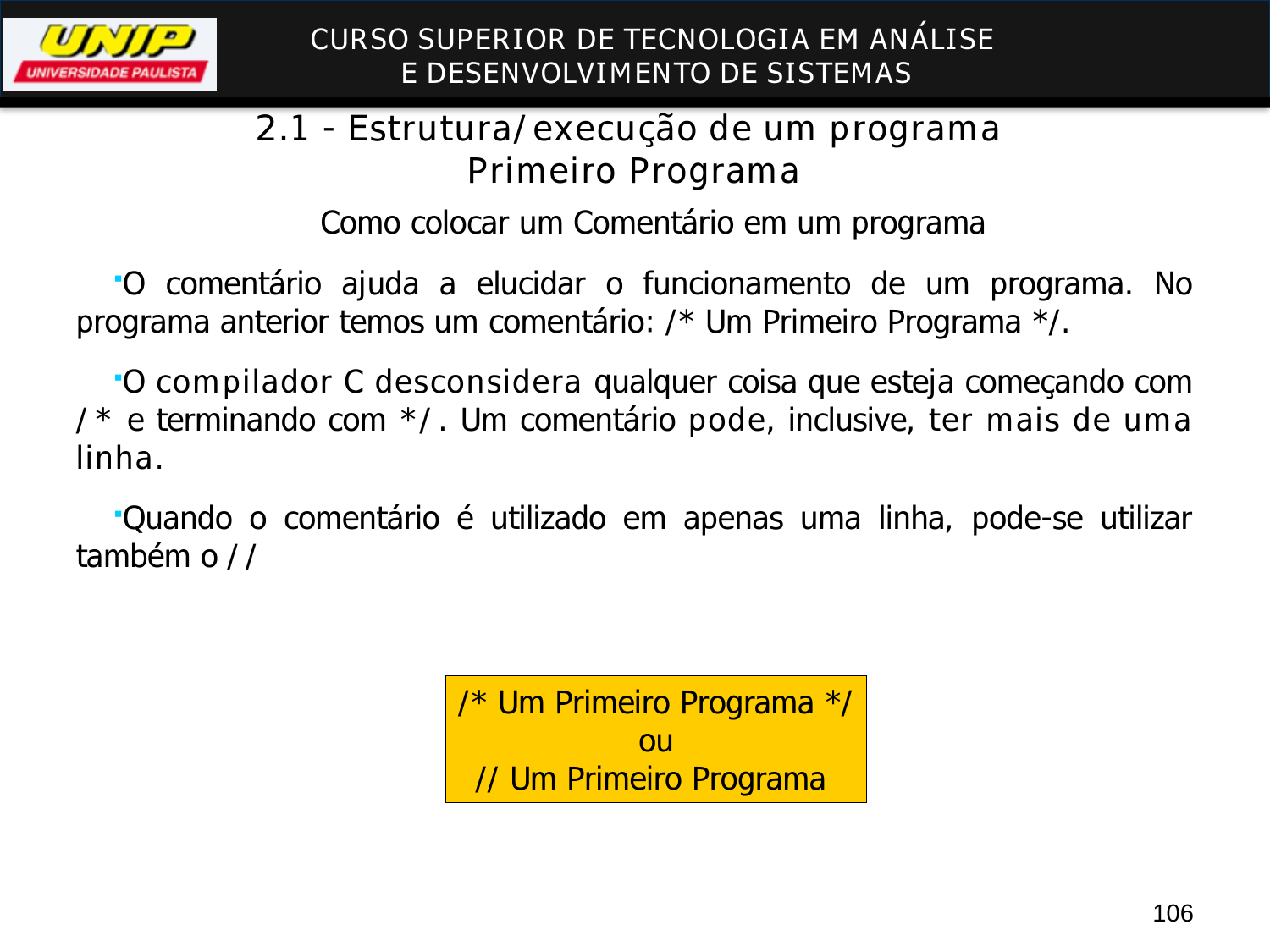

2.1 - Estrutura/execução de um programa
Primeiro Programa
Como colocar um Comentário em um programa
O comentário ajuda a elucidar o funcionamento de um programa. No programa anterior temos um comentário: /* Um Primeiro Programa */.
O compilador C desconsidera qualquer coisa que esteja começando com /* e terminando com */. Um comentário pode, inclusive, ter mais de uma linha.
Quando o comentário é utilizado em apenas uma linha, pode-se utilizar também o //

/* Um Primeiro Programa */
ou
// Um Primeiro Programa
106